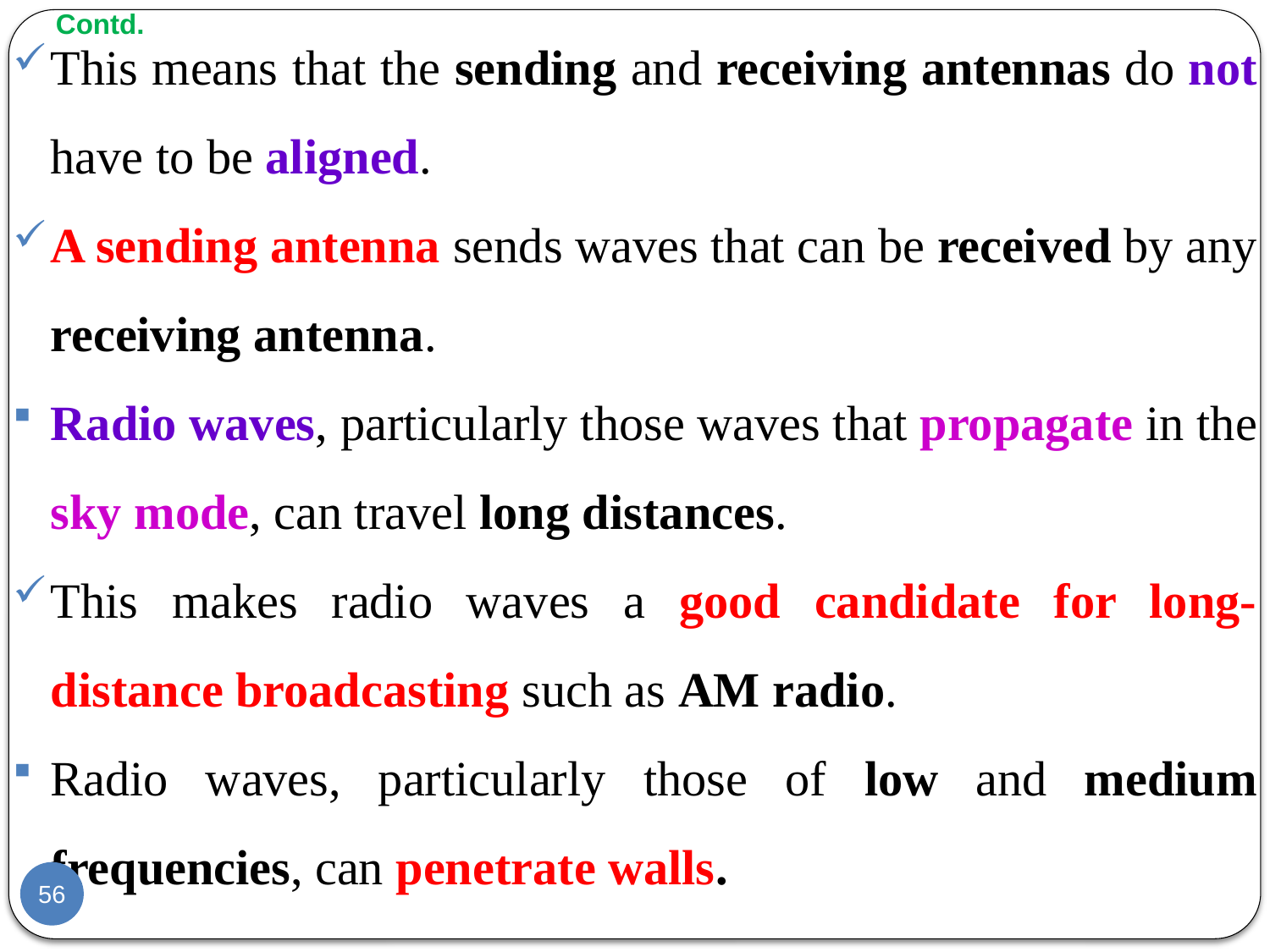

This means that the sending and receiving antennas do not have to be aligned.
A sending antenna sends waves that can be received by any receiving antenna.
Radio waves, particularly those waves that propagate in the sky mode, can travel long distances.
This makes radio waves a good candidate for long-distance broadcasting such as AM radio.
Radio waves, particularly those of low and medium frequencies, can penetrate walls.
# Contd.
56